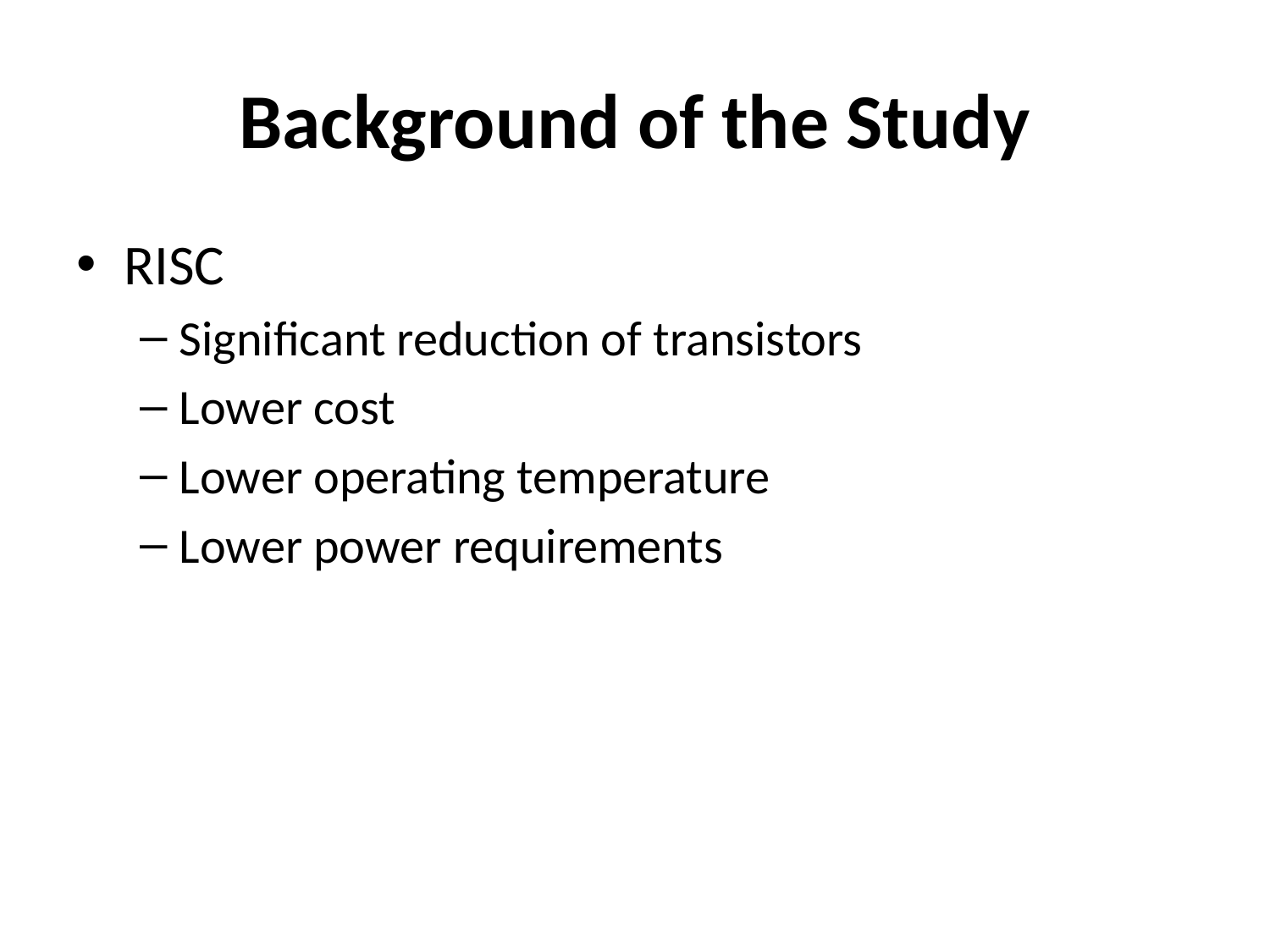

# Background of the Study
RISC
Significant reduction of transistors
Lower cost
Lower operating temperature
Lower power requirements